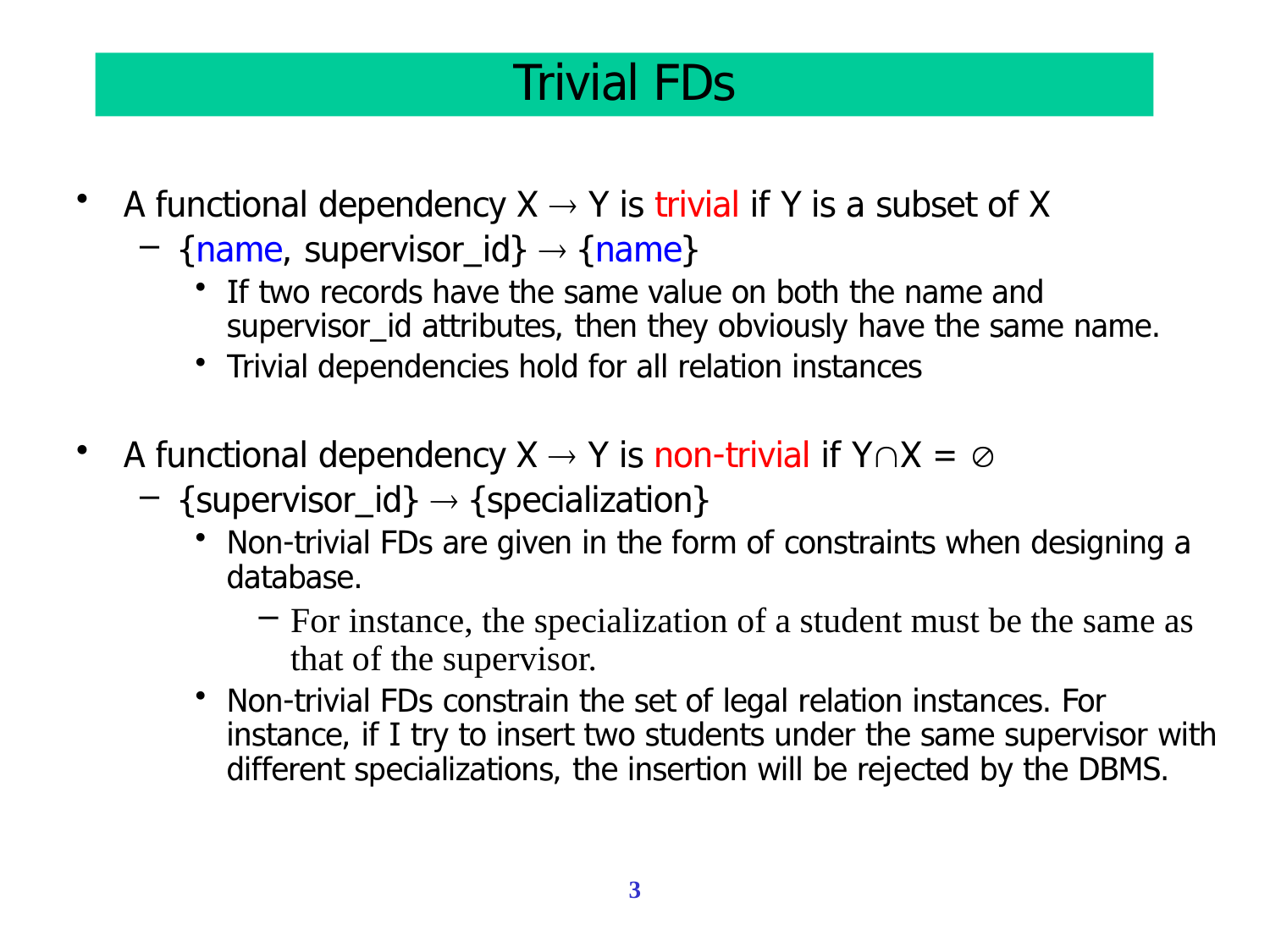

Trivial FDs
A functional dependency X → Y is trivial if Y is a subset of X
{name, supervisor_id} → {name}
If two records have the same value on both the name and supervisor_id attributes, then they obviously have the same name.
Trivial dependencies hold for all relation instances

A functional dependency X → Y is non-trivial if Y∩X = ∅
{supervisor_id} → {specialization}
Non-trivial FDs are given in the form of constraints when designing a database.
For instance, the specialization of a student must be the same as that of the supervisor.
Non-trivial FDs constrain the set of legal relation instances. For instance, if I try to insert two students under the same supervisor with different specializations, the insertion will be rejected by the DBMS.
3